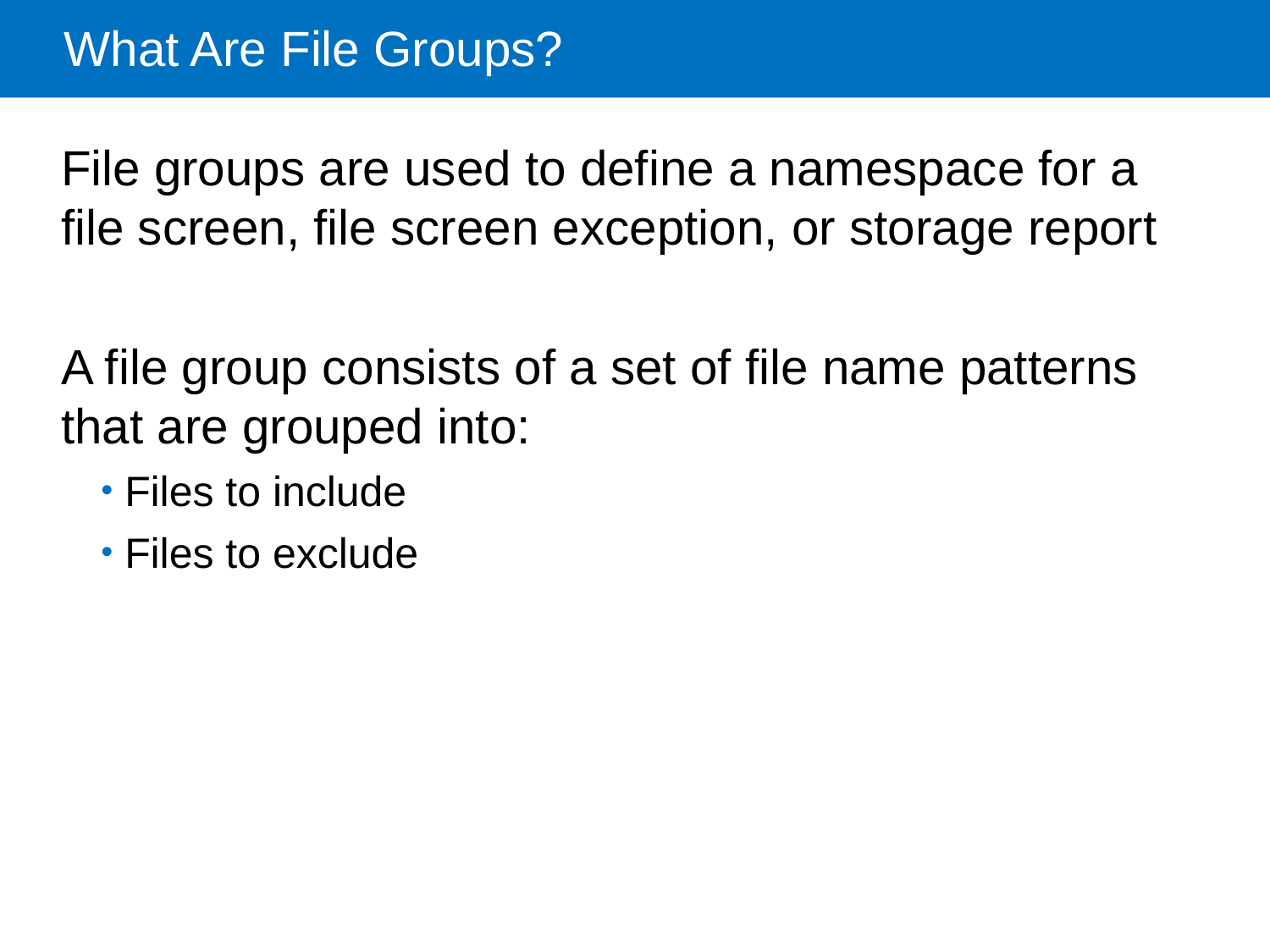

# What Are File Groups?
File groups are used to define a namespace for a file screen, file screen exception, or storage report

A file group consists of a set of file name patterns that are grouped into:
Files to include
Files to exclude